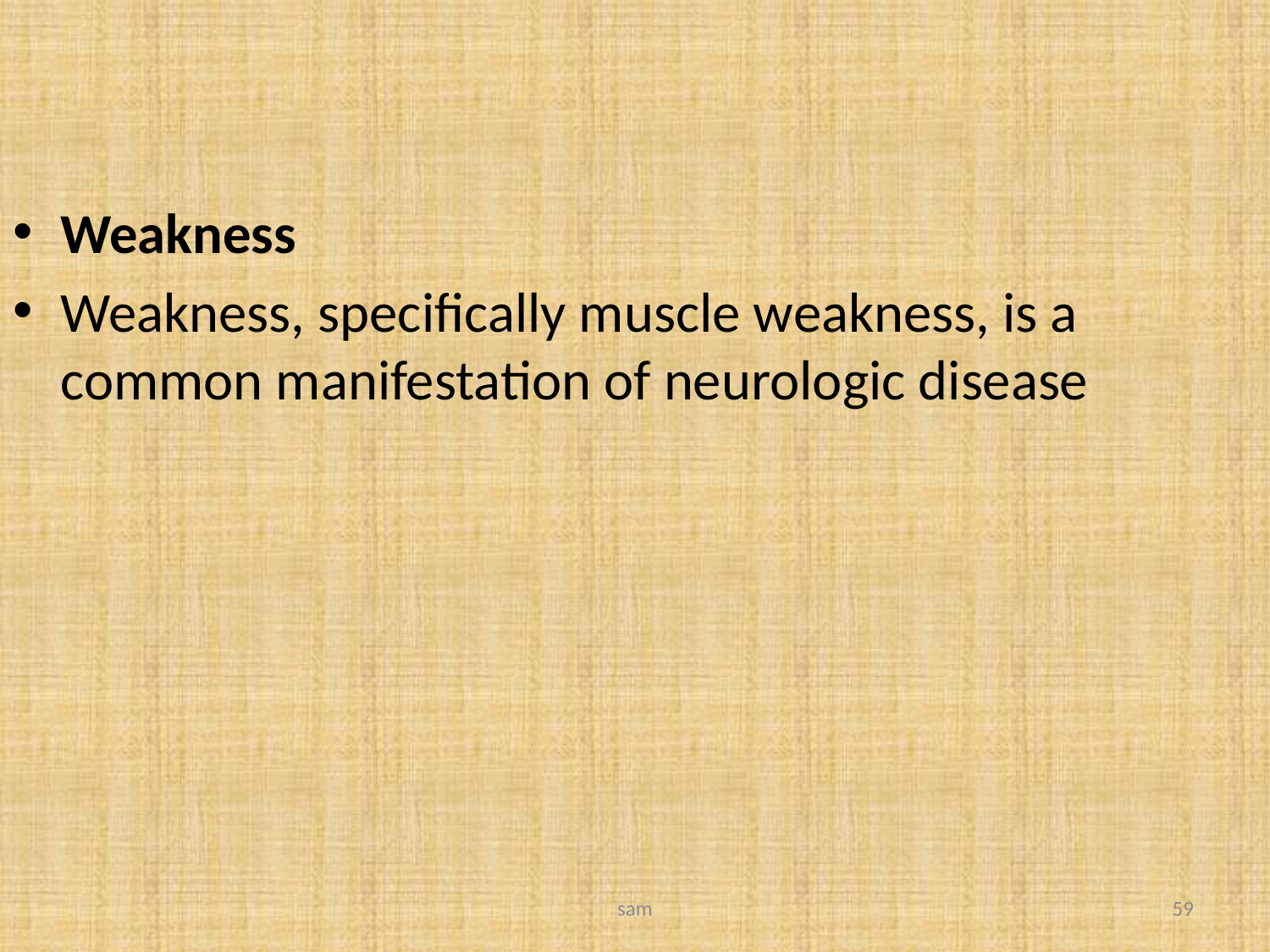

Weakness
Weakness, specifically muscle weakness, is a common manifestation of neurologic disease
sam
59